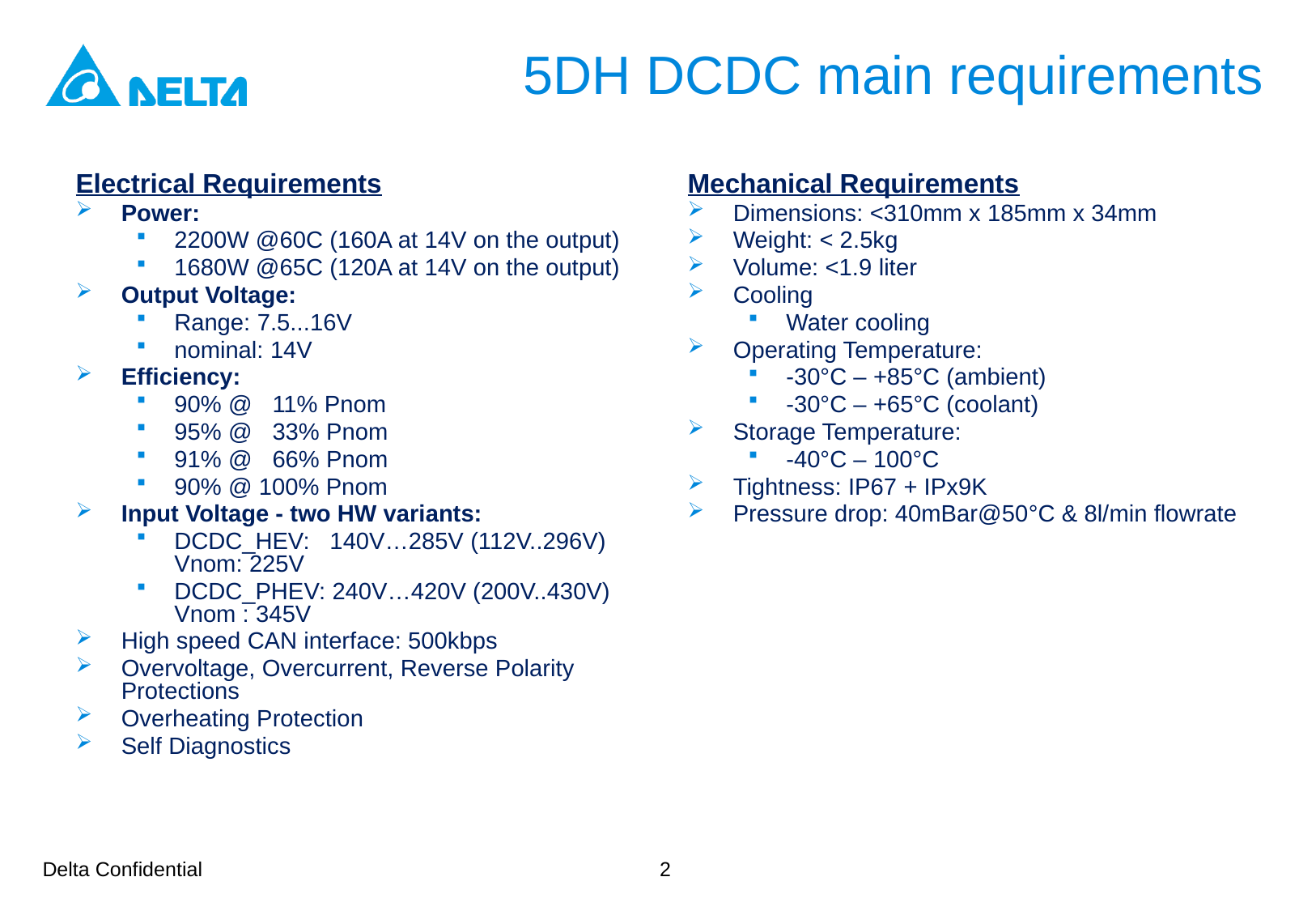

5DH DCDC main requirements
Electrical Requirements
Power:
2200W @60C (160A at 14V on the output)
1680W @65C (120A at 14V on the output)
Output Voltage:
Range: 7.5...16V
nominal: 14V
Efficiency:
90% @   11% Pnom
95% @   33% Pnom
91% @   66% Pnom
90% @ 100% Pnom
Input Voltage - two HW variants:
DCDC_HEV:   140V…285V (112V..296V) Vnom: 225V
DCDC_PHEV: 240V…420V (200V..430V) Vnom : 345V
High speed CAN interface: 500kbps
Overvoltage, Overcurrent, Reverse Polarity Protections
Overheating Protection
Self Diagnostics

Mechanical Requirements
Dimensions: <310mm x 185mm x 34mm
Weight: < 2.5kg
Volume: <1.9 liter
Cooling
Water cooling
Operating Temperature:
-30°C – +85°C (ambient)
-30°C – +65°C (coolant)
Storage Temperature:
-40°C – 100°C
Tightness: IP67 + IPx9K
Pressure drop: 40mBar@50°C & 8l/min flowrate

2